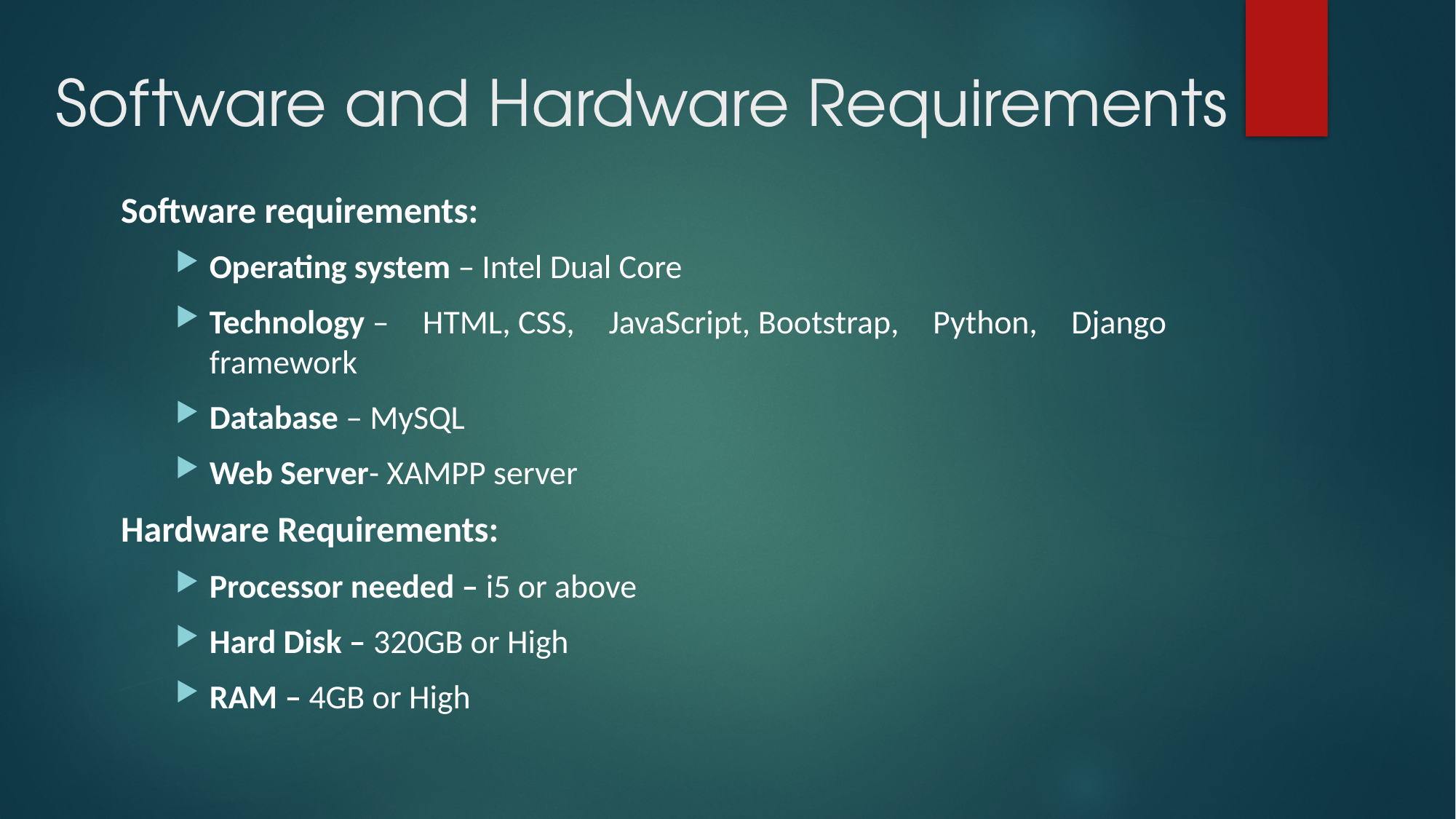

# Software and Hardware Requirements
Software requirements:
Operating system – Intel Dual Core
Technology – HTML, CSS, JavaScript, Bootstrap, Python, Django framework
Database – MySQL
Web Server- XAMPP server
Hardware Requirements:
Processor needed – i5 or above
Hard Disk – 320GB or High
RAM – 4GB or High